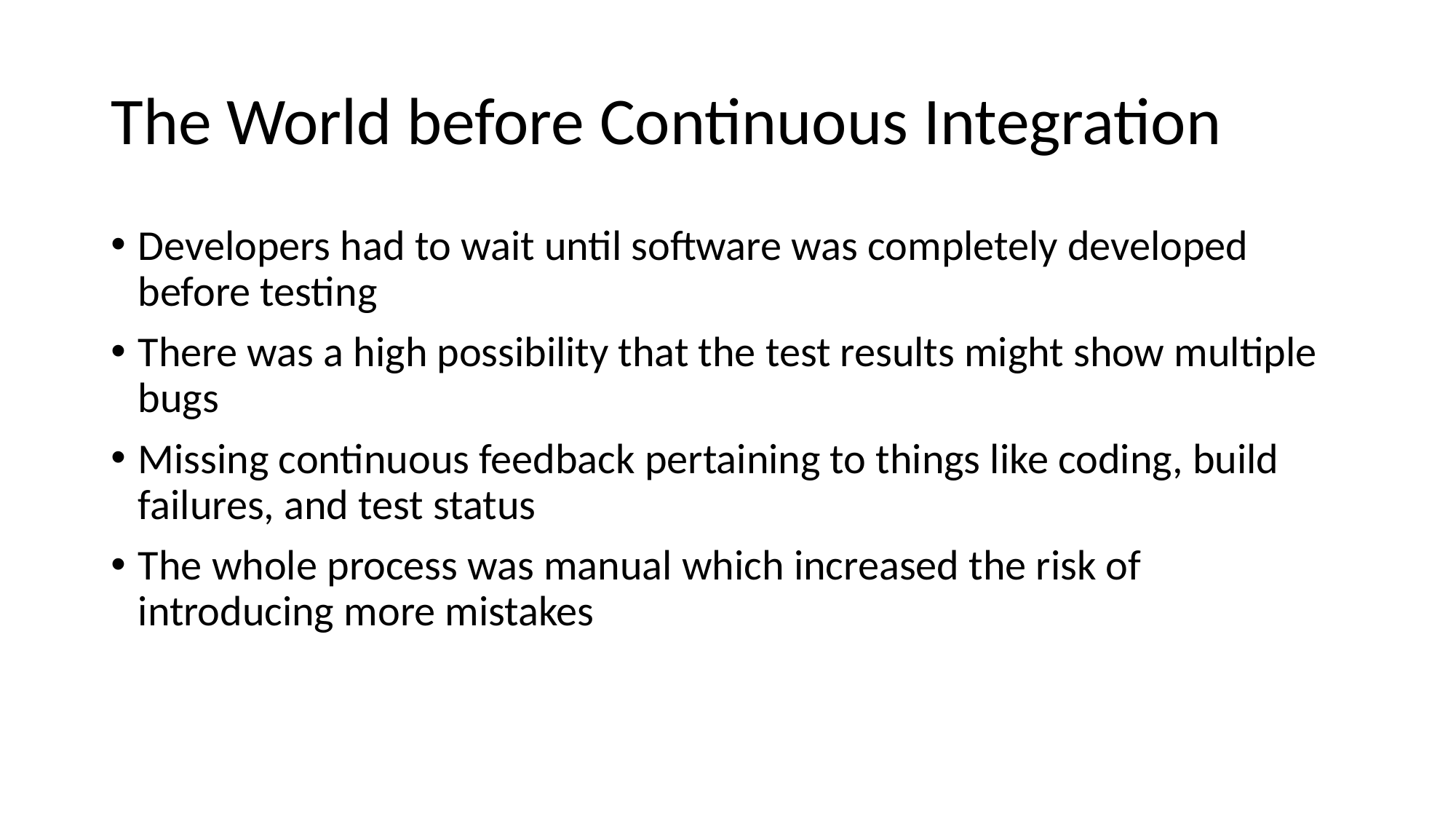

# The World before Continuous Integration
Developers had to wait until software was completely developed before testing
There was a high possibility that the test results might show multiple bugs
Missing continuous feedback pertaining to things like coding, build failures, and test status
The whole process was manual which increased the risk of introducing more mistakes